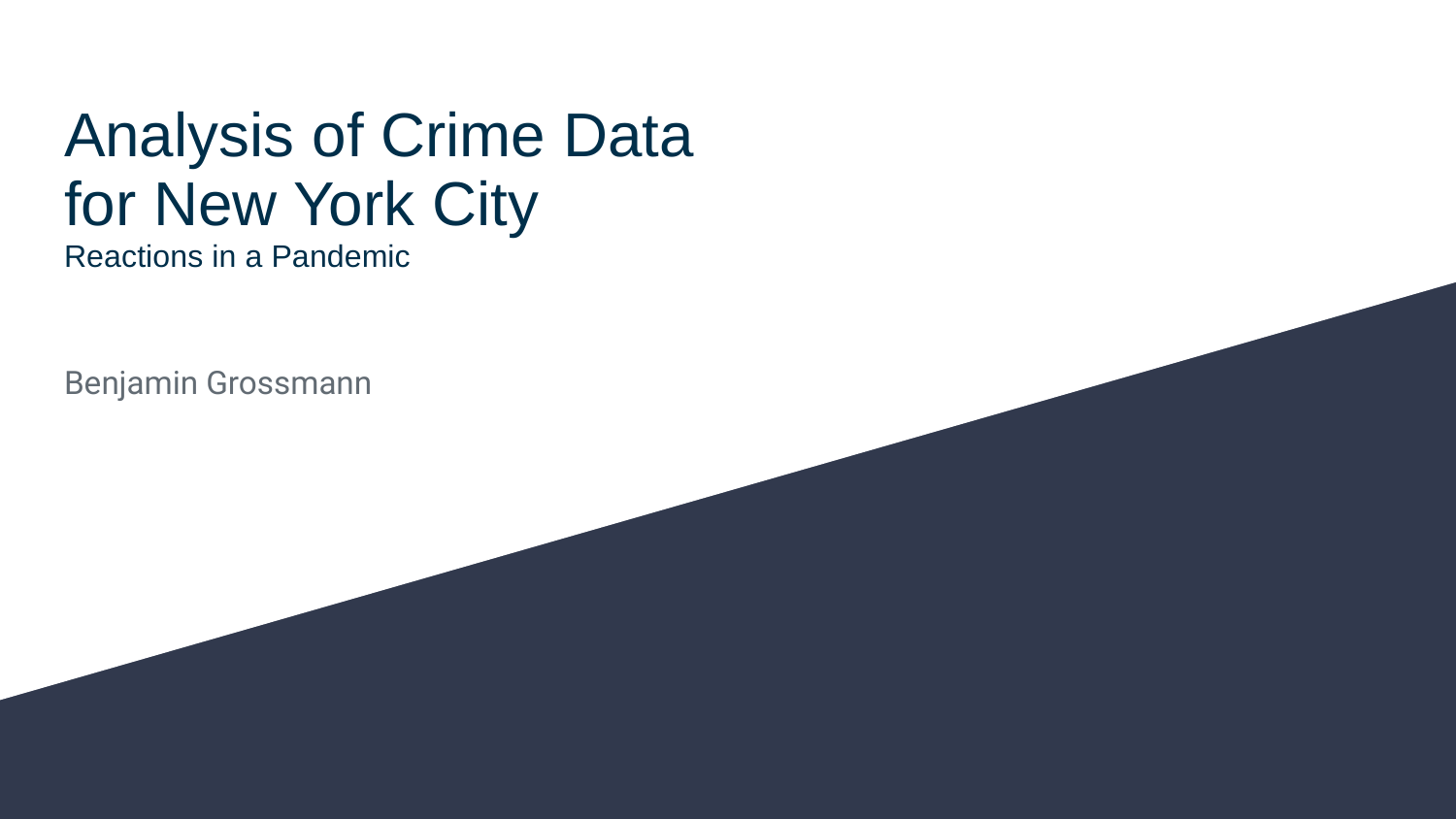

# Analysis of Crime Data
for New York City
Reactions in a Pandemic
Benjamin Grossmann